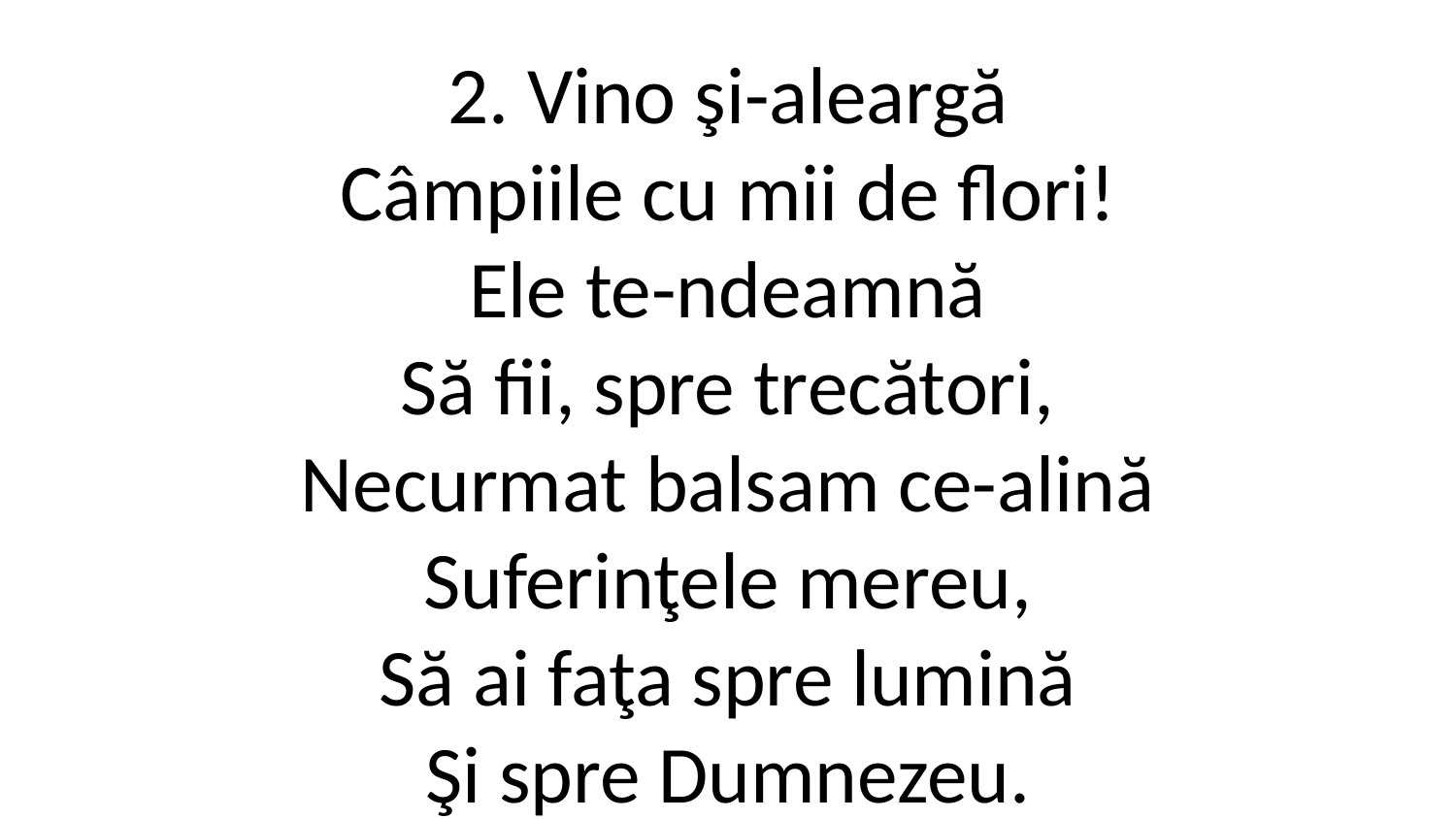

2. Vino şi-aleargă
Câmpiile cu mii de flori!
Ele te-ndeamnă
Să fii, spre trecători,
Necurmat balsam ce-alină
Suferinţele mereu,
Să ai faţa spre lumină
Şi spre Dumnezeu.